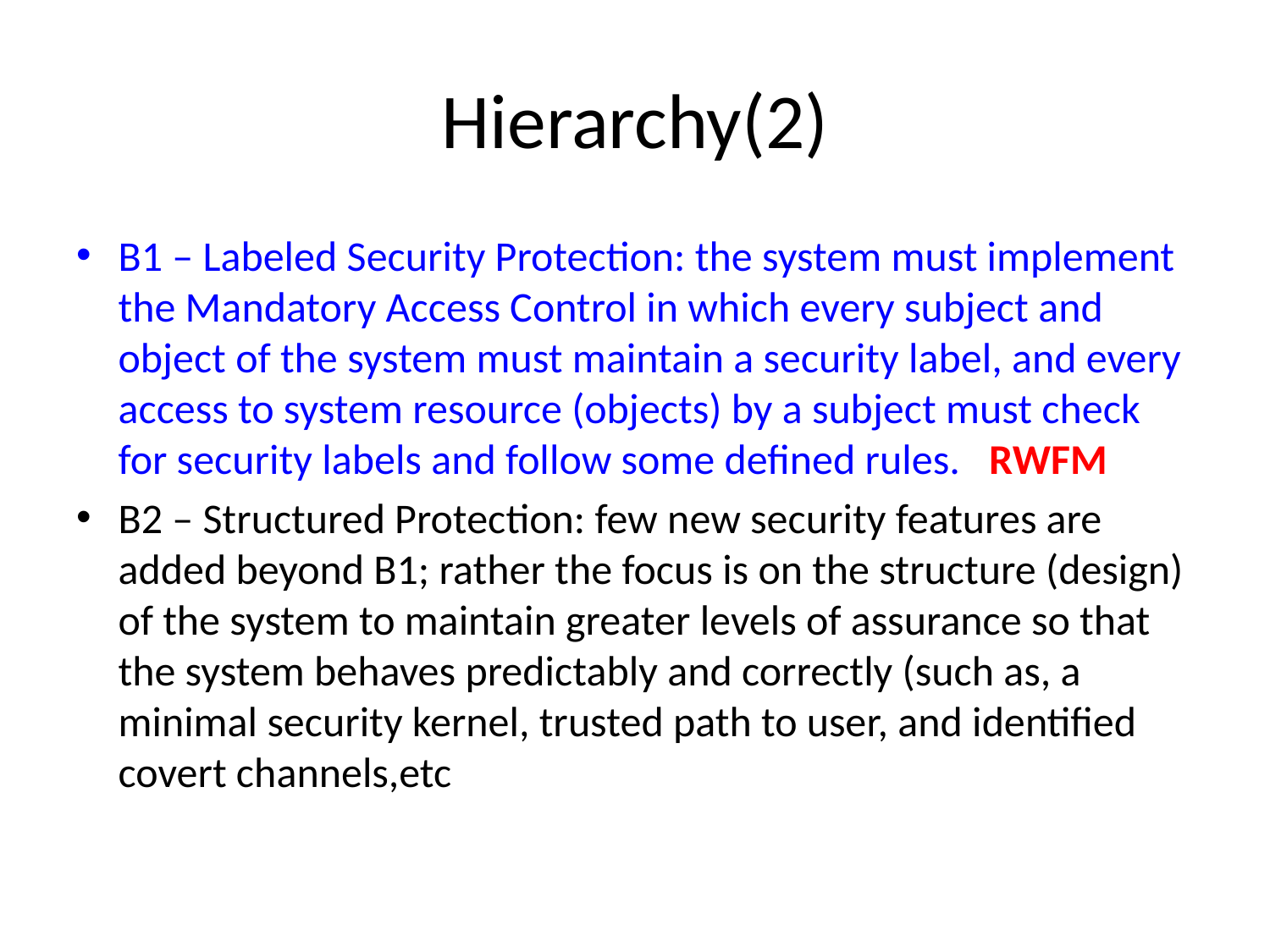

# Hierarchy(2)
B1 – Labeled Security Protection: the system must implement the Mandatory Access Control in which every subject and object of the system must maintain a security label, and every access to system resource (objects) by a subject must check for security labels and follow some defined rules.   RWFM
B2 – Structured Protection: few new security features are added beyond B1; rather the focus is on the structure (design) of the system to maintain greater levels of assurance so that the system behaves predictably and correctly (such as, a minimal security kernel, trusted path to user, and identified covert channels,etc